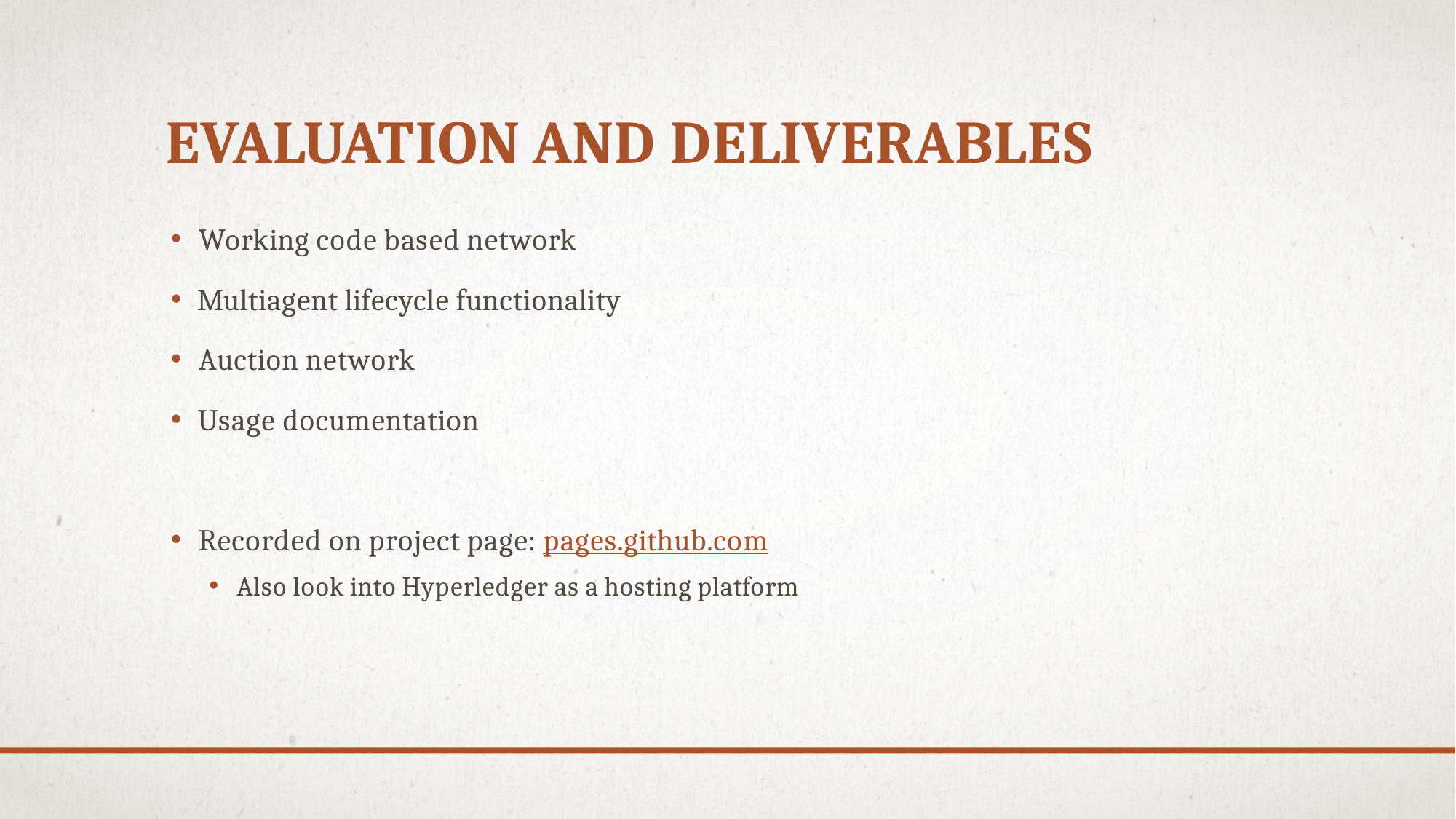

# Evaluation and Deliverables
Working code based network
Multiagent lifecycle functionality
Auction network
Usage documentation

Recorded on project page: pages.github.com
Also look into Hyperledger as a hosting platform